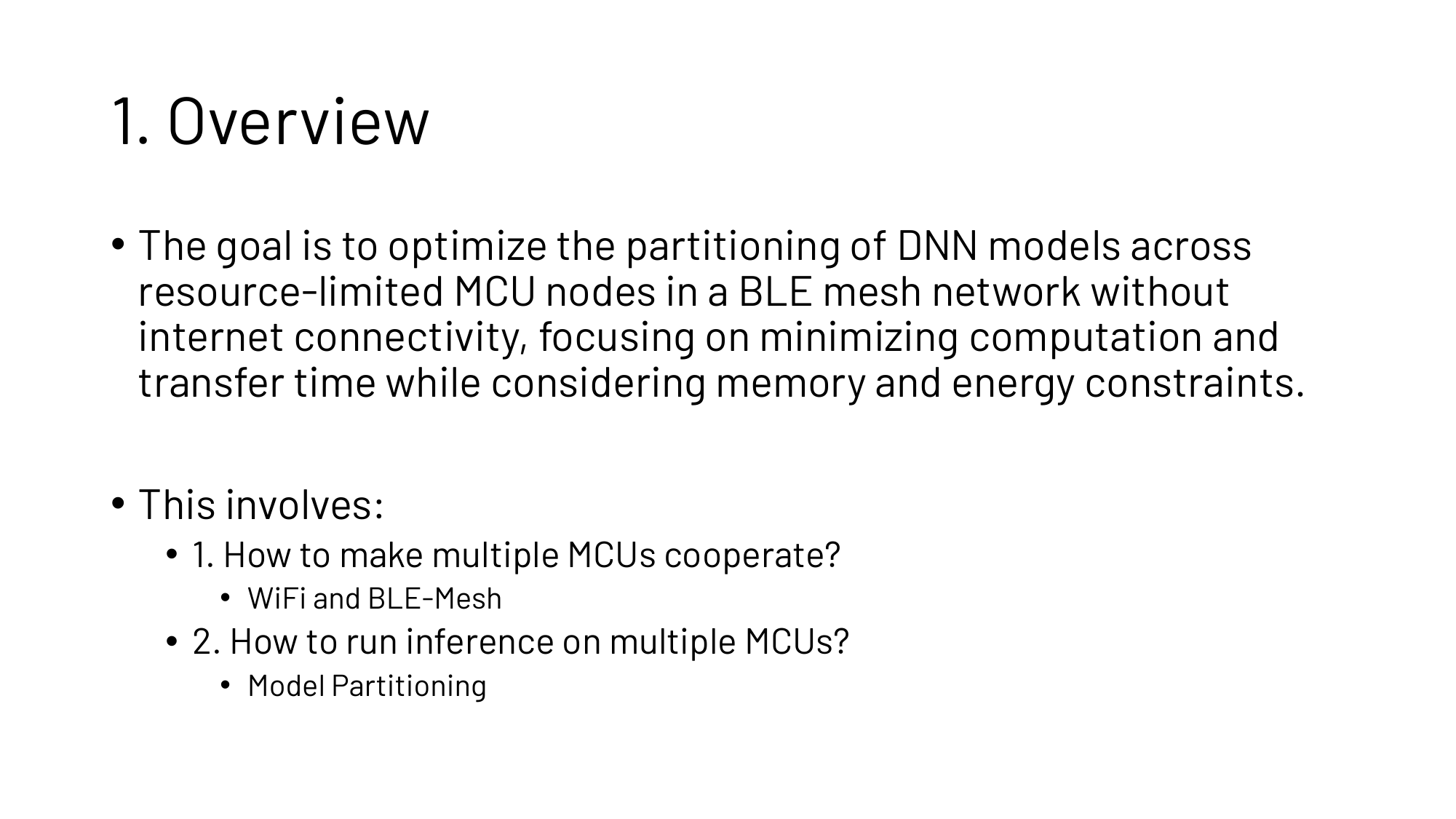

# 1. Overview
The goal is to optimize the partitioning of DNN models across resource-limited MCU nodes in a BLE mesh network without internet connectivity, focusing on minimizing computation and transfer time while considering memory and energy constraints.

This involves:
1. How to make multiple MCUs cooperate?
WiFi and BLE-Mesh
2. How to run inference on multiple MCUs?
Model Partitioning